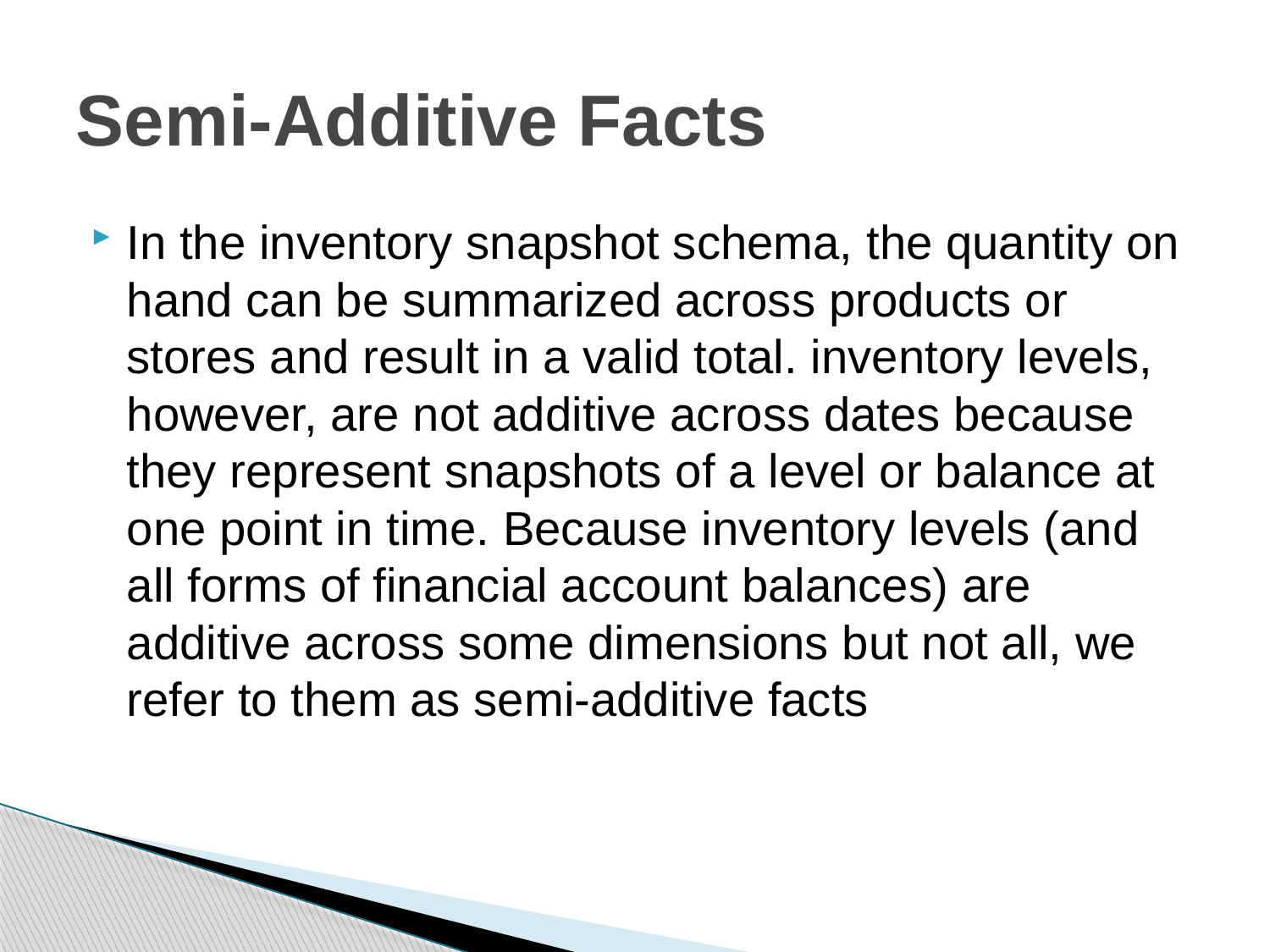

# Semi-Additive Facts
In the inventory snapshot schema, the quantity on hand can be summarized across products or stores and result in a valid total. inventory levels, however, are not additive across dates because they represent snapshots of a level or balance at one point in time. Because inventory levels (and all forms of financial account balances) are additive across some dimensions but not all, we refer to them as semi-additive facts